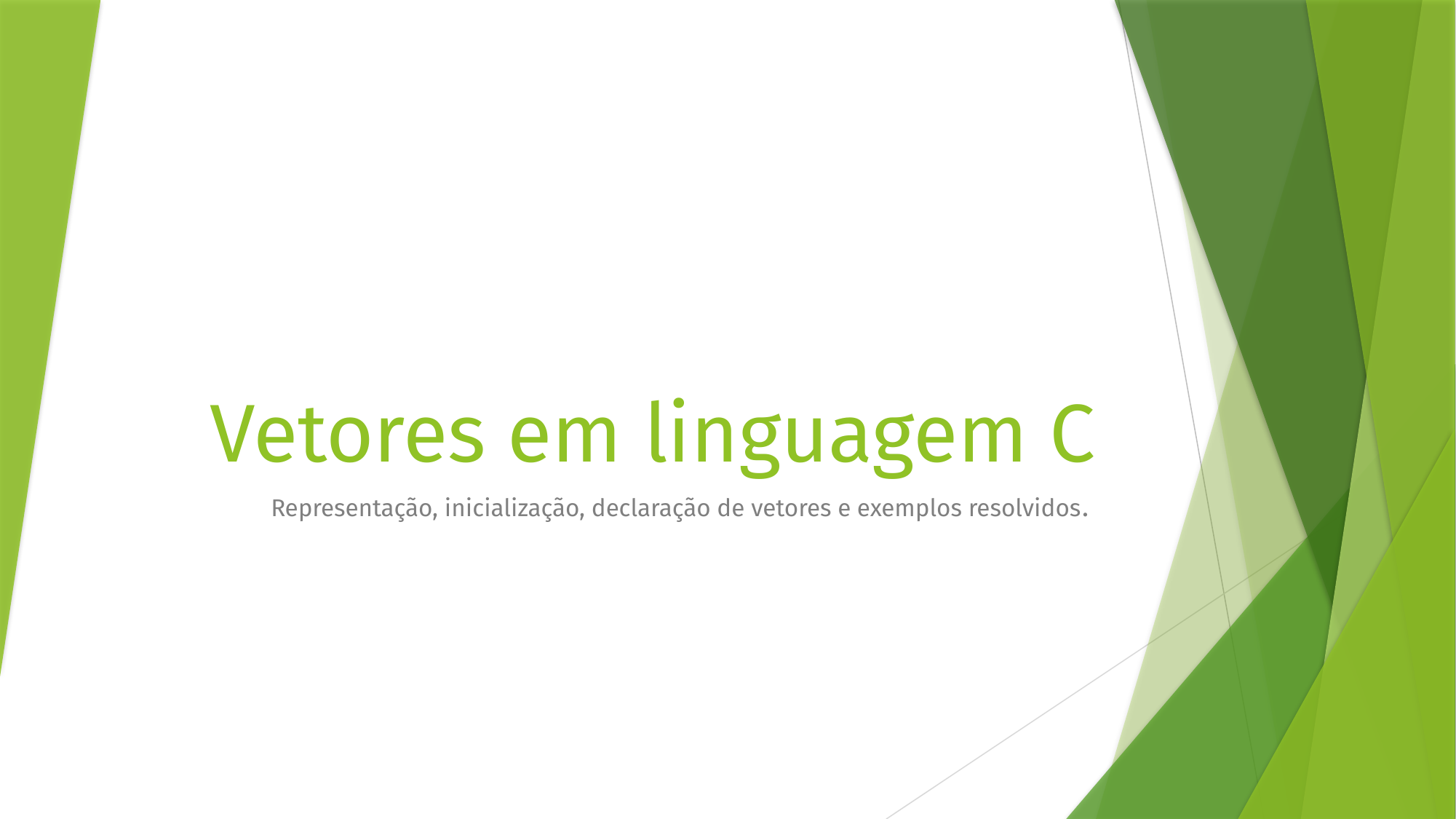

# Vetores em linguagem C
Representação, inicialização, declaração de vetores e exemplos resolvidos.